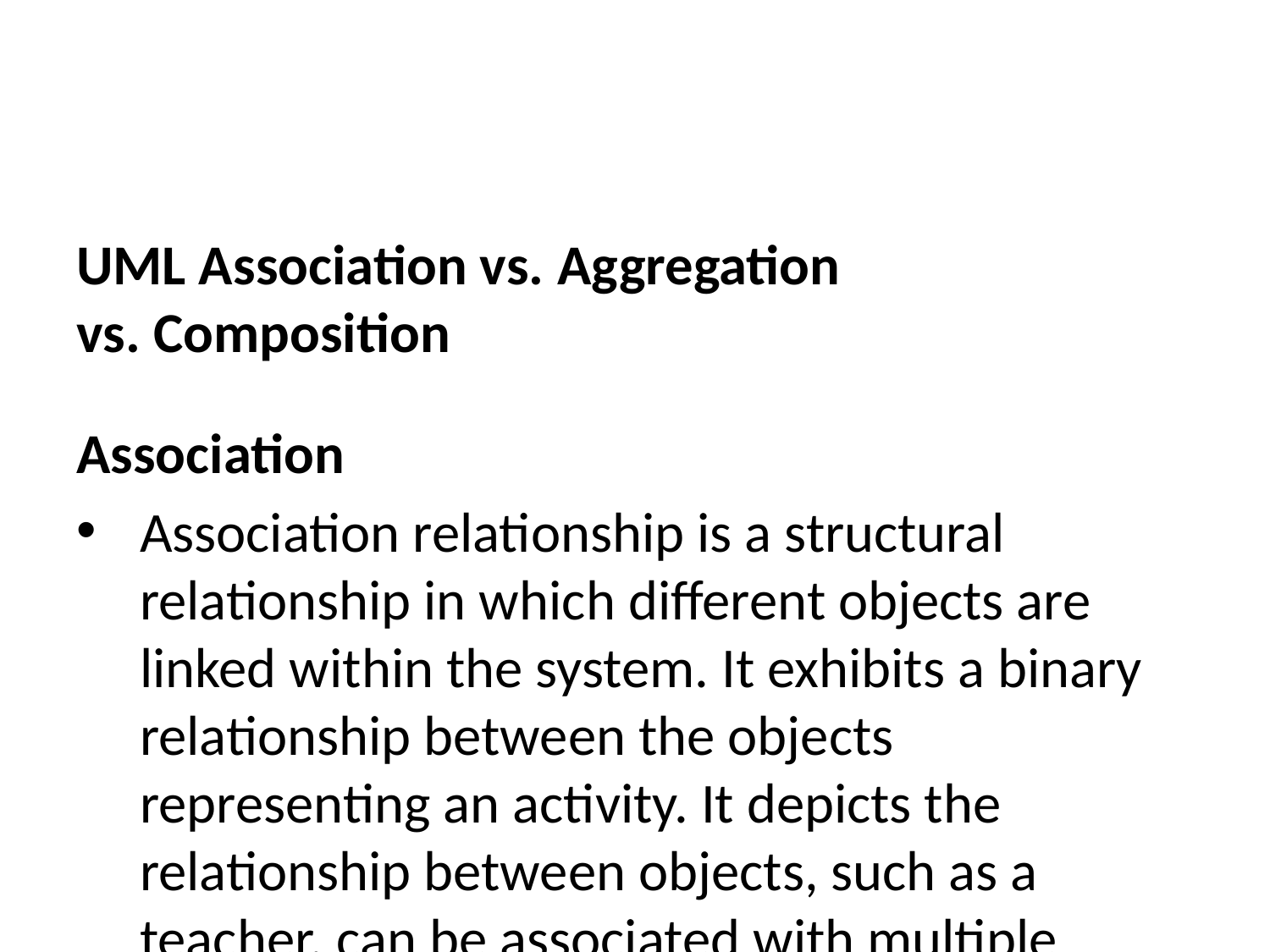

UML Association vs. Aggregation vs. Composition
Association
Association relationship is a structural relationship in which different objects are linked within the system. It exhibits a binary relationship between the objects representing an activity. It depicts the relationship between objects, such as a teacher, can be associated with multiple teachers.
It is represented by a line between the classes followed by an arrow that navigates the direction, and when the arrow is on both sides, it is then called a bidirectional association. We can specify the multiplicity of an association by adding the adornments on the line that will denote the association.